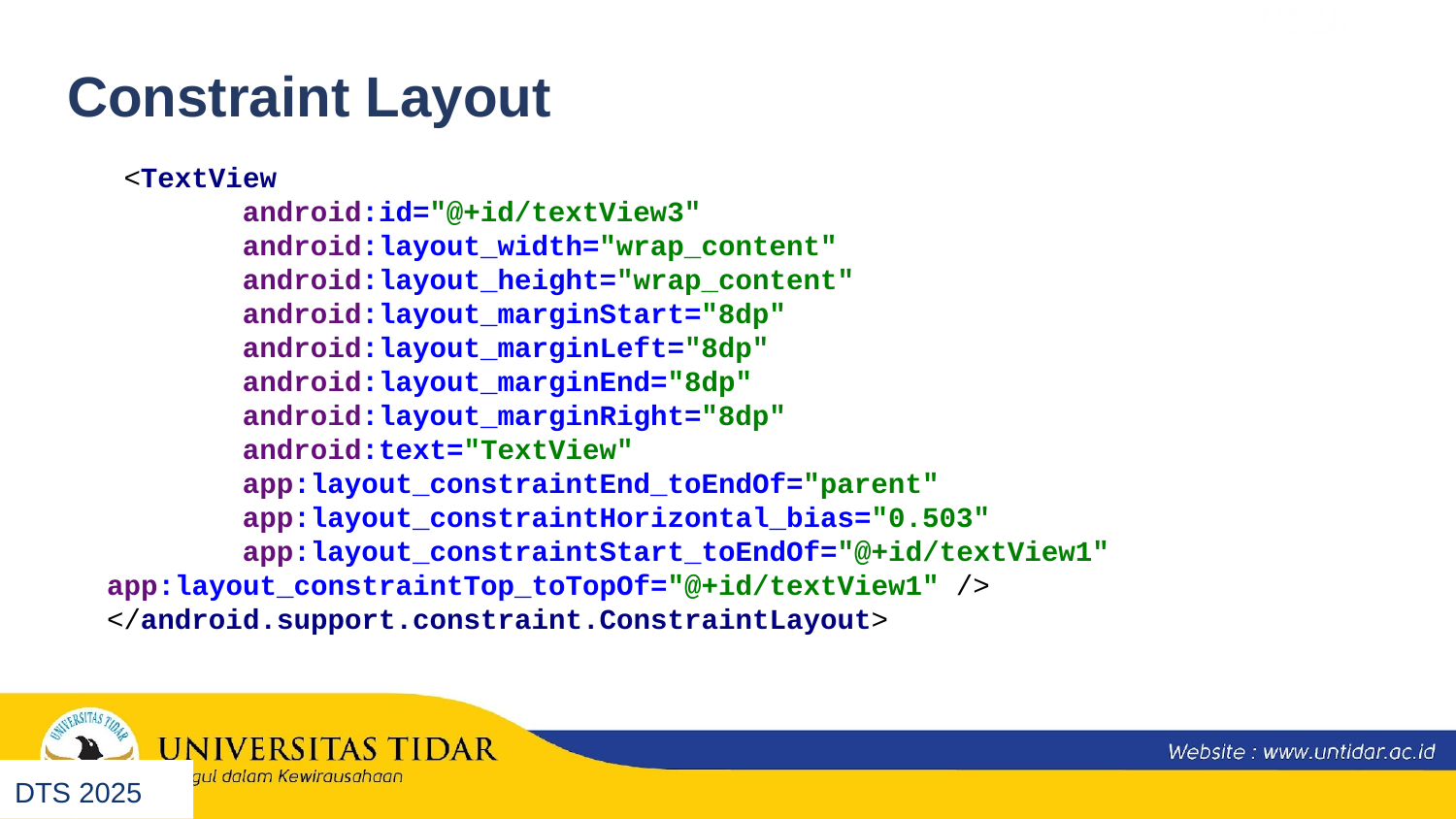

Constraint Layout
 <TextView
        android:id="@+id/textView3"
        android:layout_width="wrap_content"
        android:layout_height="wrap_content"
        android:layout_marginStart="8dp"
        android:layout_marginLeft="8dp"
        android:layout_marginEnd="8dp"
        android:layout_marginRight="8dp"
        android:text="TextView"
        app:layout_constraintEnd_toEndOf="parent"
        app:layout_constraintHorizontal_bias="0.503"
        app:layout_constraintStart_toEndOf="@+id/textView1"
app:layout_constraintTop_toTopOf="@+id/textView1" />
</android.support.constraint.ConstraintLayout>
DTS 2025